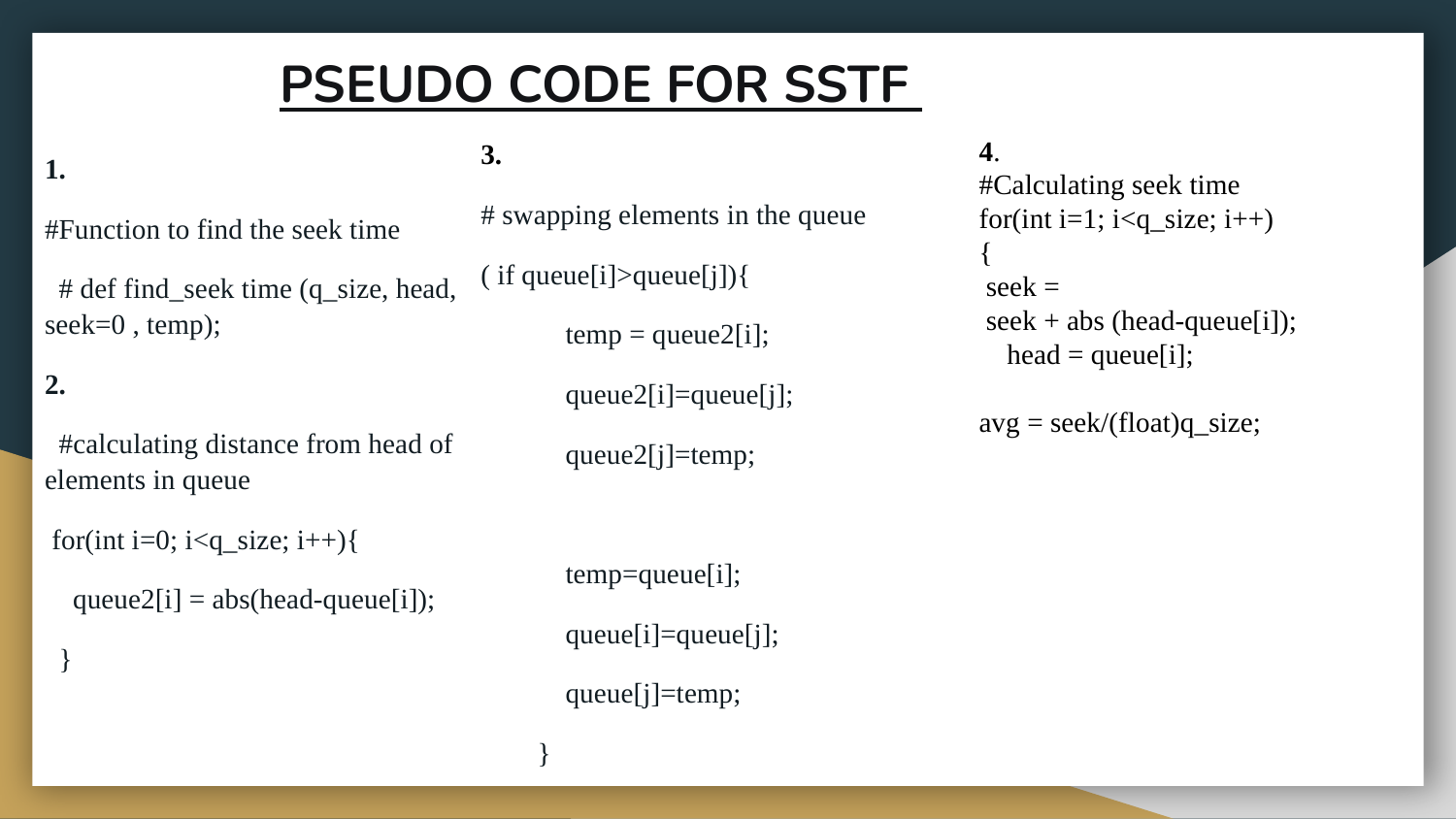

# PSEUDO CODE FOR SSTF
4.
#Calculating seek time
for(int i=1; i<q_size; i++)
{
 seek =
 seek + abs (head-queue[i]);
    head = queue[i];

avg = seek/(float)q_size;
3.
# swapping elements in the queue
( if queue[i]>queue[j]){
            temp = queue2[i];
            queue2[i]=queue[j];
            queue2[j]=temp;

            temp=queue[i];
            queue[i]=queue[j];
            queue[j]=temp;
        }
1.
#Function to find the seek time
  # def find_seek time (q_size, head, seek=0 , temp);
2.
  #calculating distance from head of elements in queue
 for(int i=0; i<q_size; i++){
    queue2[i] = abs(head-queue[i]);
  }